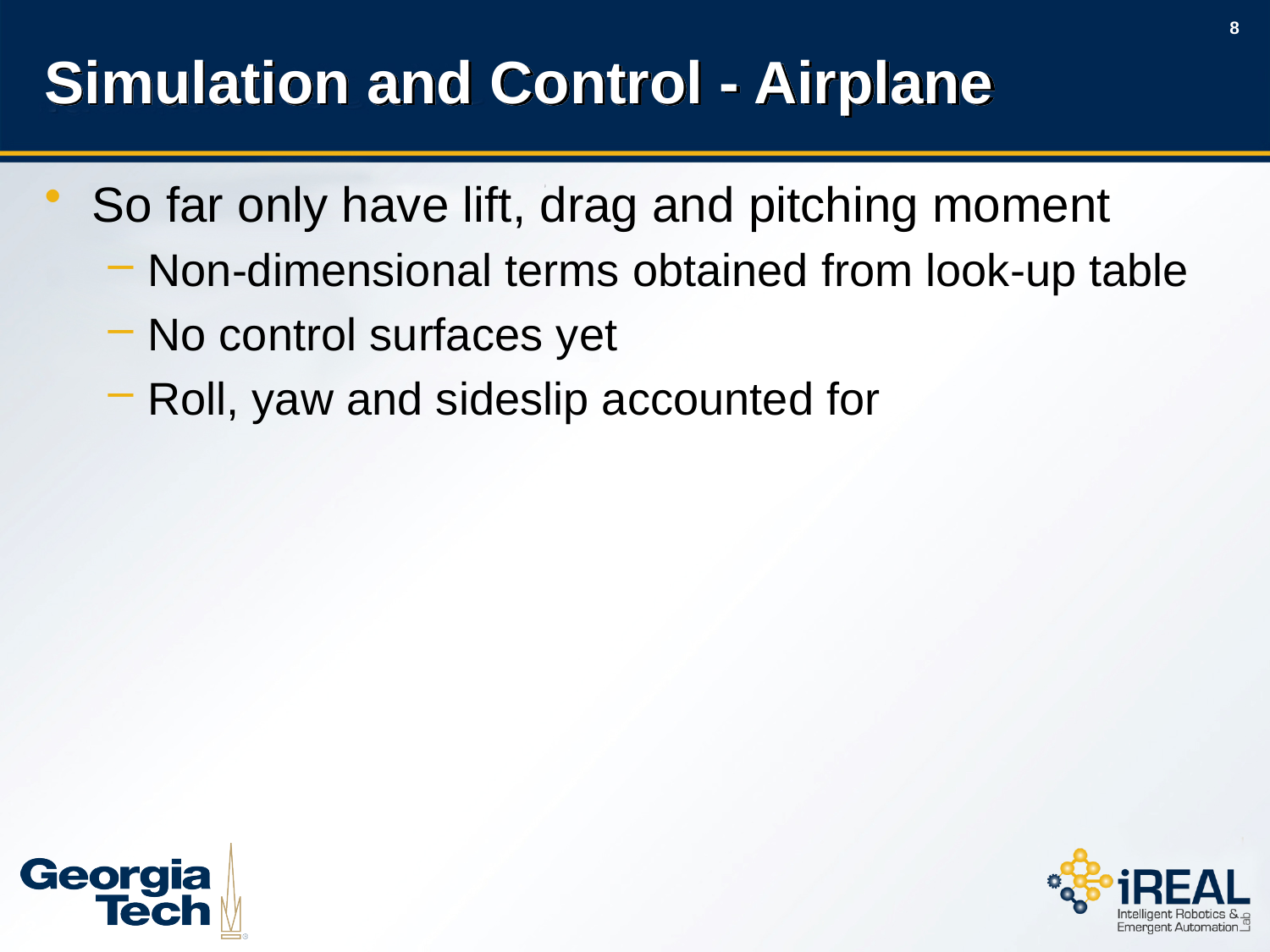

# Simulation and Control - Airplane
So far only have lift, drag and pitching moment
Non-dimensional terms obtained from look-up table
No control surfaces yet
Roll, yaw and sideslip accounted for